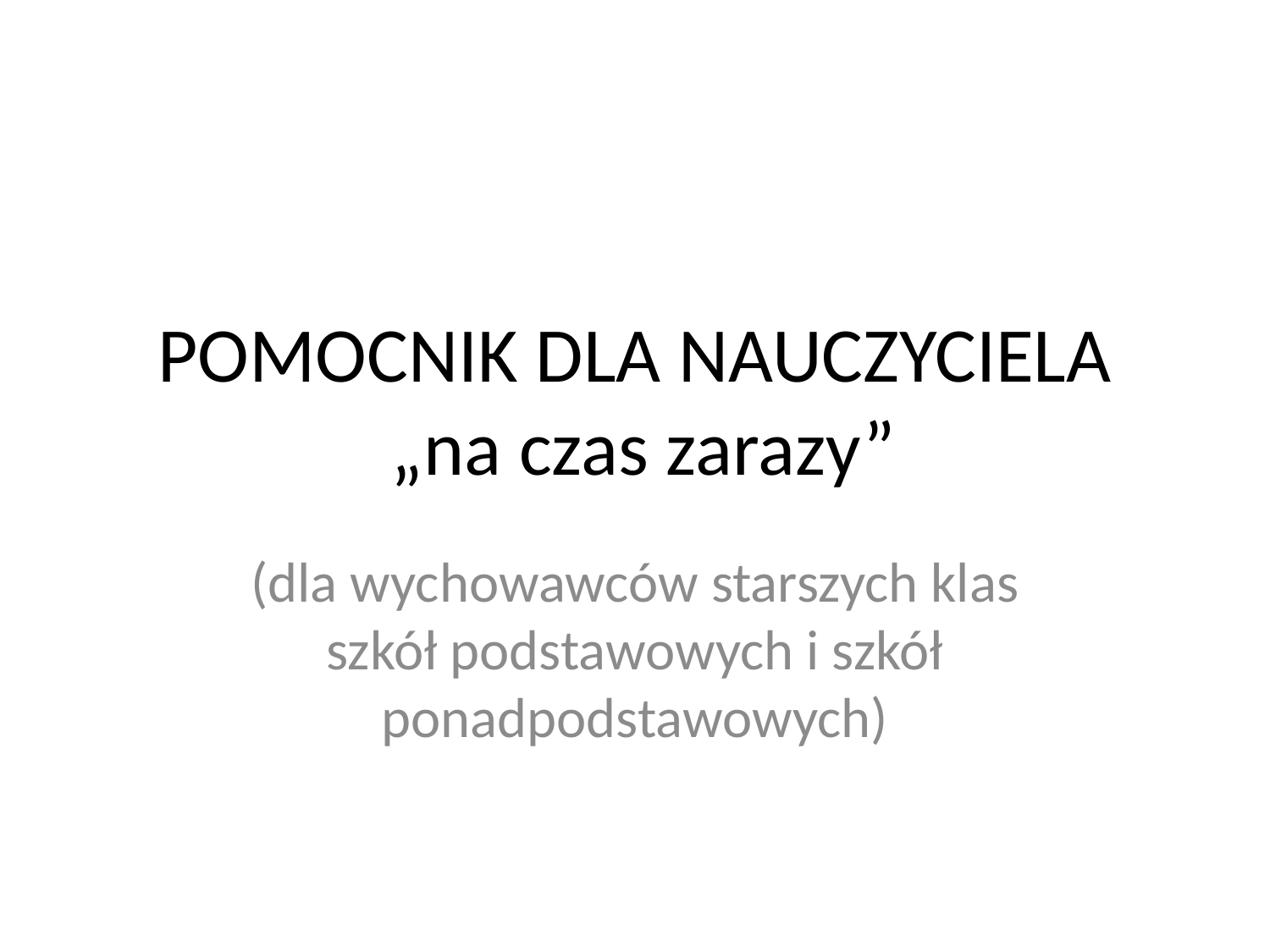

# POMOCNIK DLA NAUCZYCIELA „na czas zarazy”
(dla wychowawców starszych klas szkół podstawowych i szkół ponadpodstawowych)